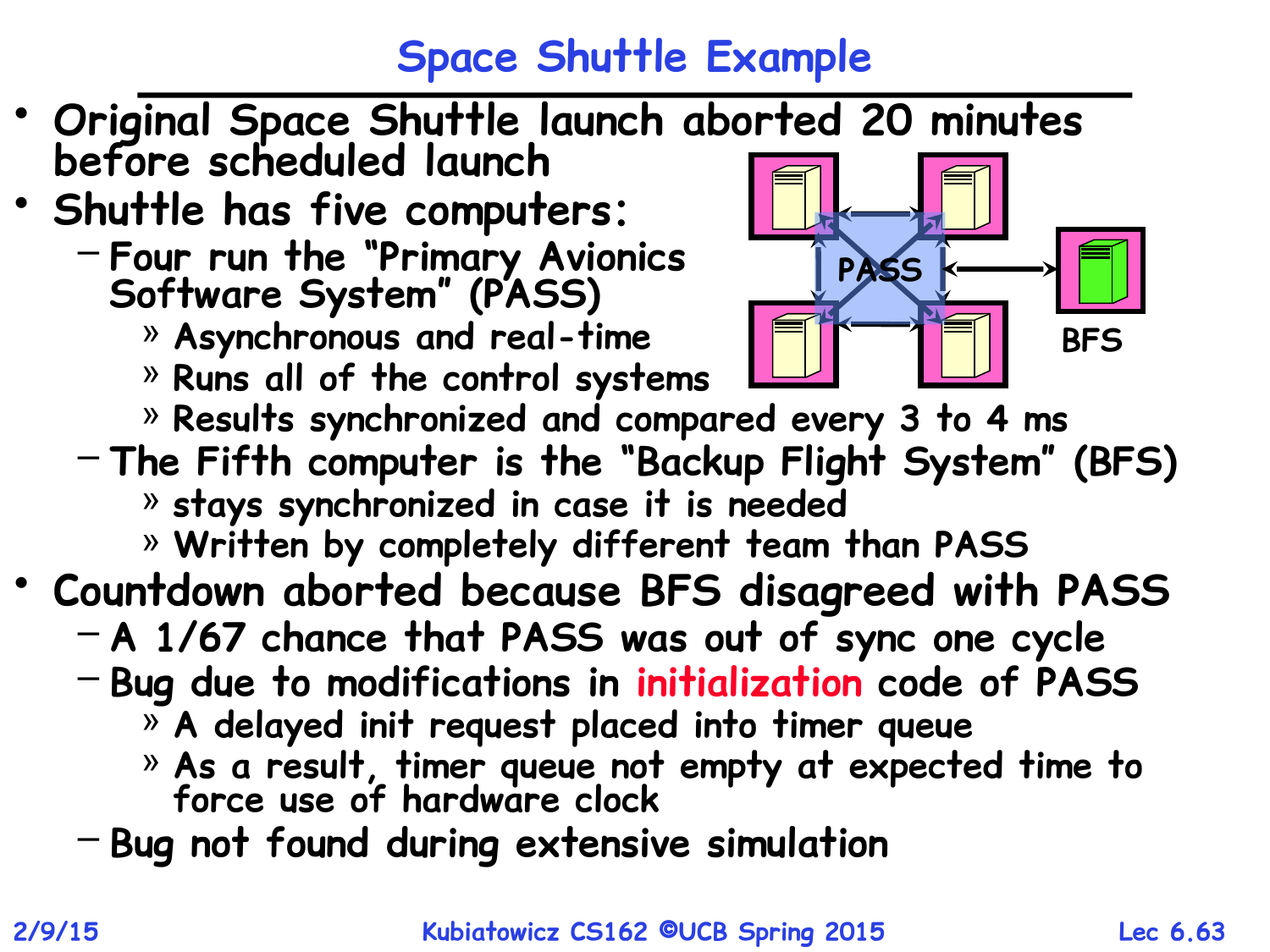

# Space Shuttle Example
Original Space Shuttle launch aborted 20 minutes before scheduled launch
Shuttle has five computers:
Four run the “Primary Avionics
Software System” (PASS)
Asynchronous and real-time
Runs all of the control systems
Results synchronized and compared every 3 to 4 ms
The Fifth computer is the “Backup Flight System” (BFS)
stays synchronized in case it is needed
Written by completely different team than PASS
Countdown aborted because BFS disagreed with PASS
A 1/67 chance that PASS was out of sync one cycle
Bug due to modifications in initialization code of PASS
A delayed init request placed into timer queue
As a result, timer queue not empty at expected time to force use of hardware clock
Bug not found during extensive simulation

PASS

BFS